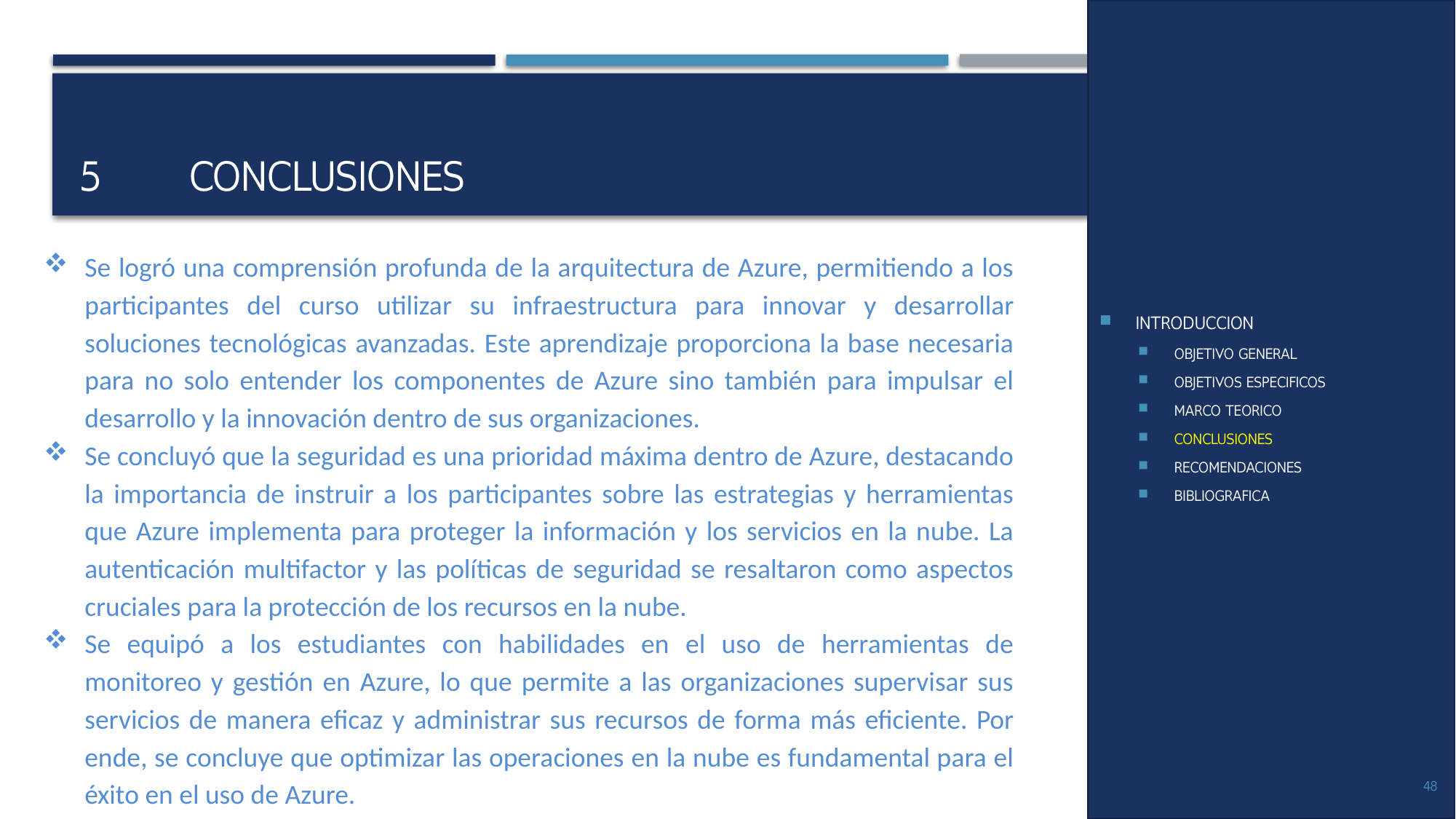

INTRODUCCION
OBJETIVO GENERAL
OBJETIVOS ESPECIFICOS
MARCO TEORICO
CONCLUSIONES
RECOMENDACIONES
BIBLIOGRAFICA
# 5	Conclusiones
Se logró una comprensión profunda de la arquitectura de Azure, permitiendo a los participantes del curso utilizar su infraestructura para innovar y desarrollar soluciones tecnológicas avanzadas. Este aprendizaje proporciona la base necesaria para no solo entender los componentes de Azure sino también para impulsar el desarrollo y la innovación dentro de sus organizaciones.
Se concluyó que la seguridad es una prioridad máxima dentro de Azure, destacando la importancia de instruir a los participantes sobre las estrategias y herramientas que Azure implementa para proteger la información y los servicios en la nube. La autenticación multifactor y las políticas de seguridad se resaltaron como aspectos cruciales para la protección de los recursos en la nube.
Se equipó a los estudiantes con habilidades en el uso de herramientas de monitoreo y gestión en Azure, lo que permite a las organizaciones supervisar sus servicios de manera eficaz y administrar sus recursos de forma más eficiente. Por ende, se concluye que optimizar las operaciones en la nube es fundamental para el éxito en el uso de Azure.
48